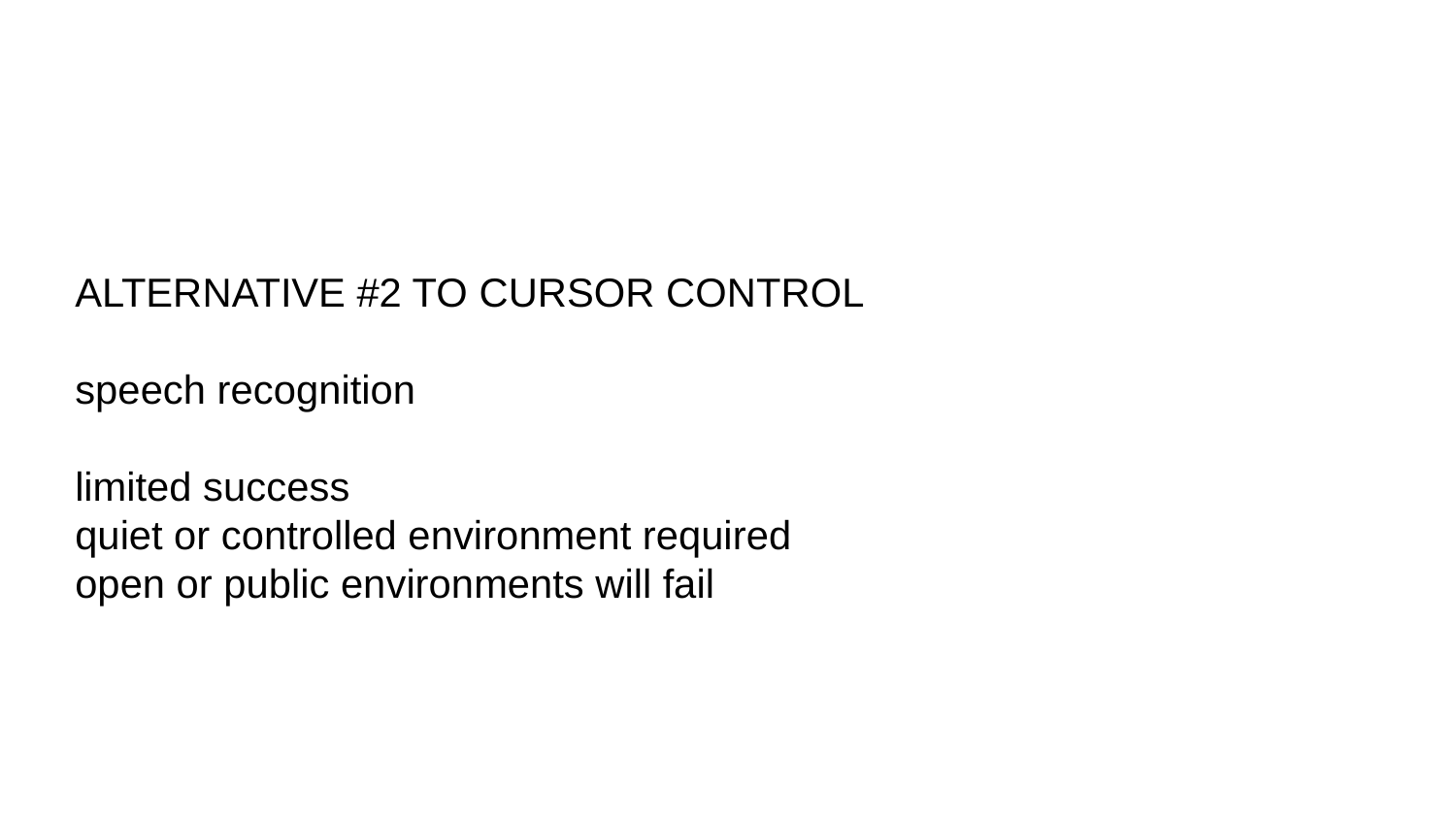

ALTERNATIVE #2 TO CURSOR CONTROL

speech recognition

limited success
quiet or controlled environment required
open or public environments will fail